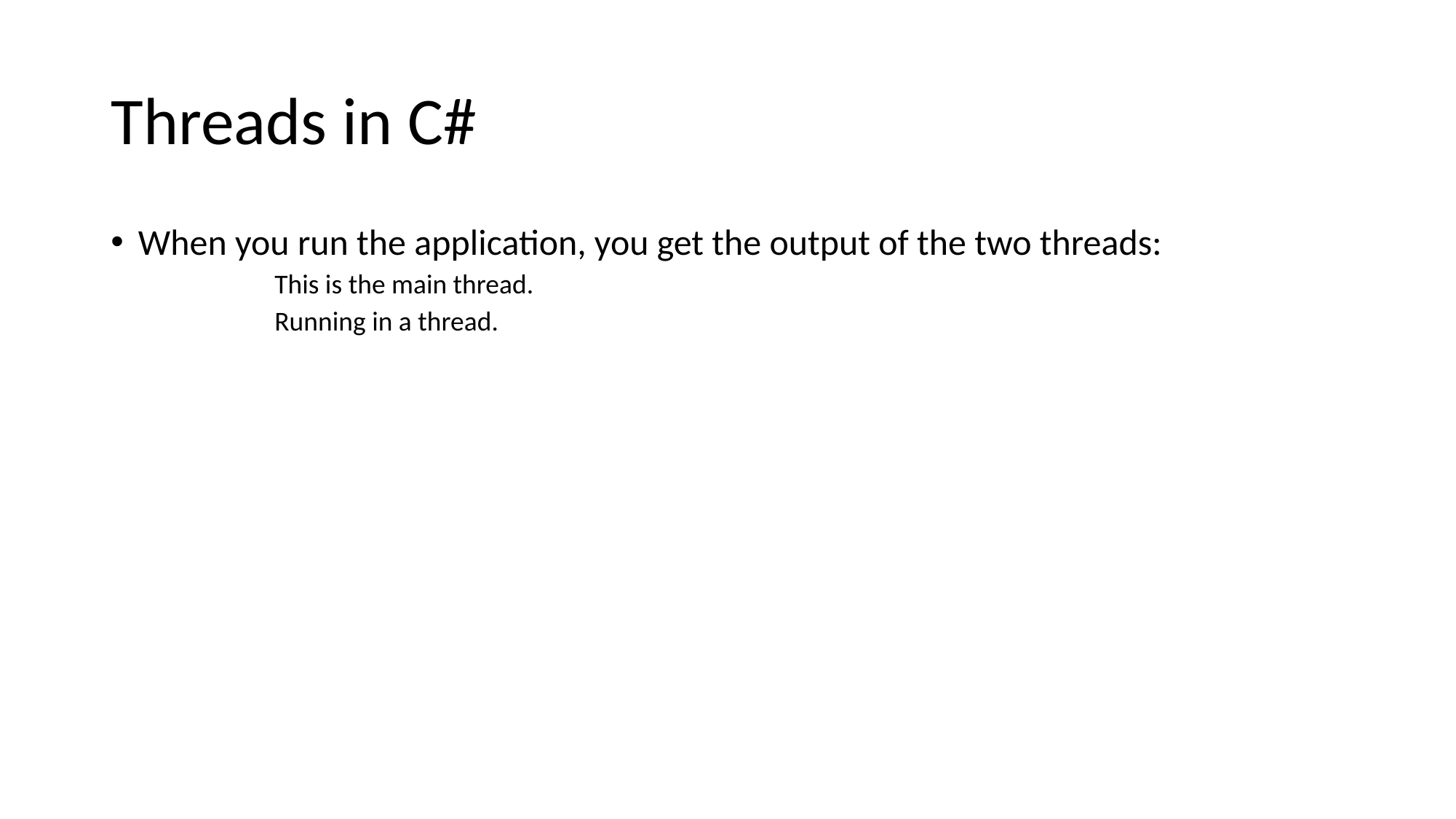

# Threads in C#
When you run the application, you get the output of the two threads:
This is the main thread.
Running in a thread.